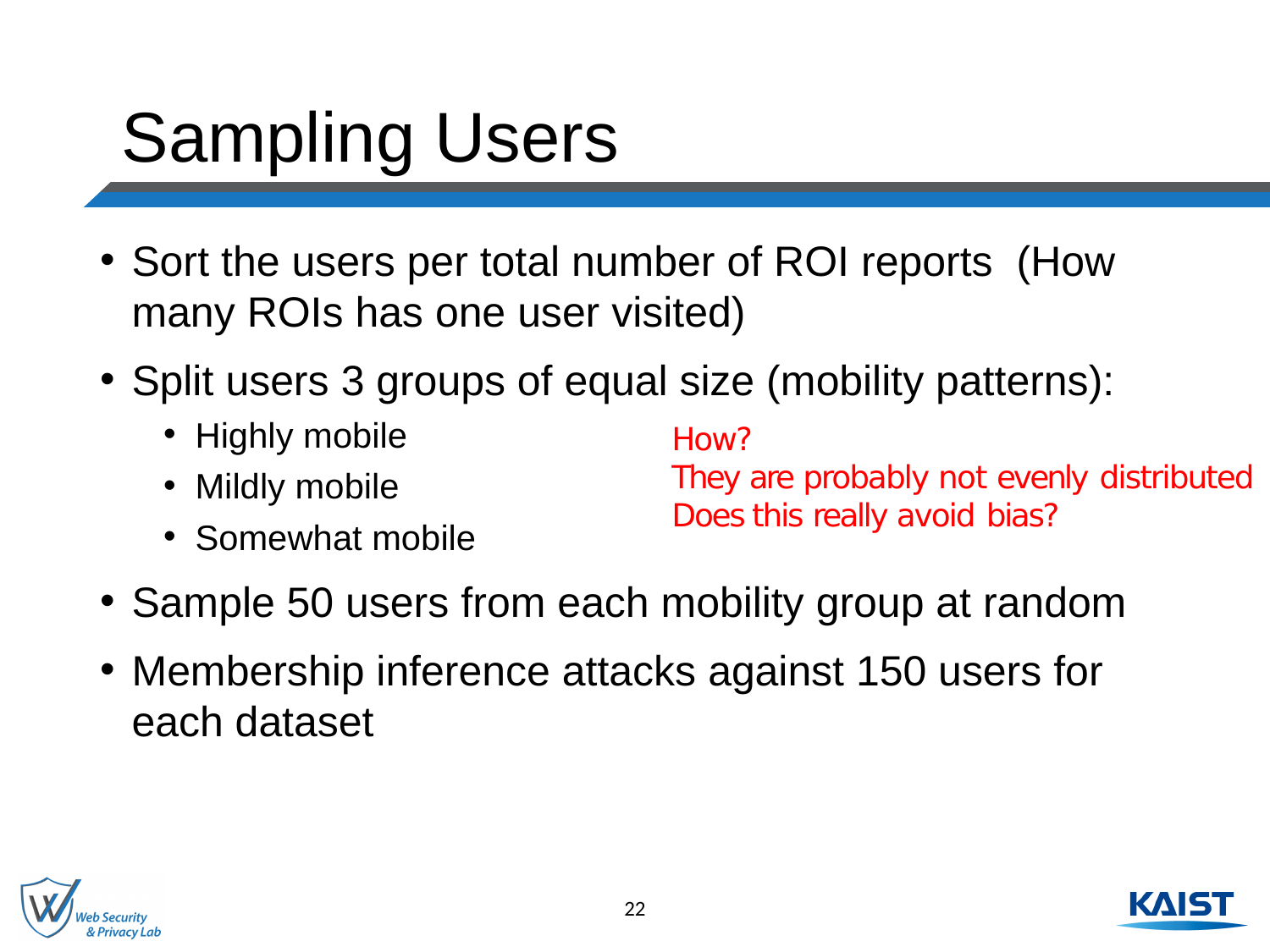

# Sampling Users
Sort the users per total number of ROI reports  (How many ROIs has one user visited)
Split users 3 groups of equal size (mobility patterns):
Highly mobile
Mildly mobile
Somewhat mobile
Sample 50 users from each mobility group at random
Membership inference attacks against 150 users for each dataset

How?
They are probably not evenly distributed
Does this really avoid bias?
22